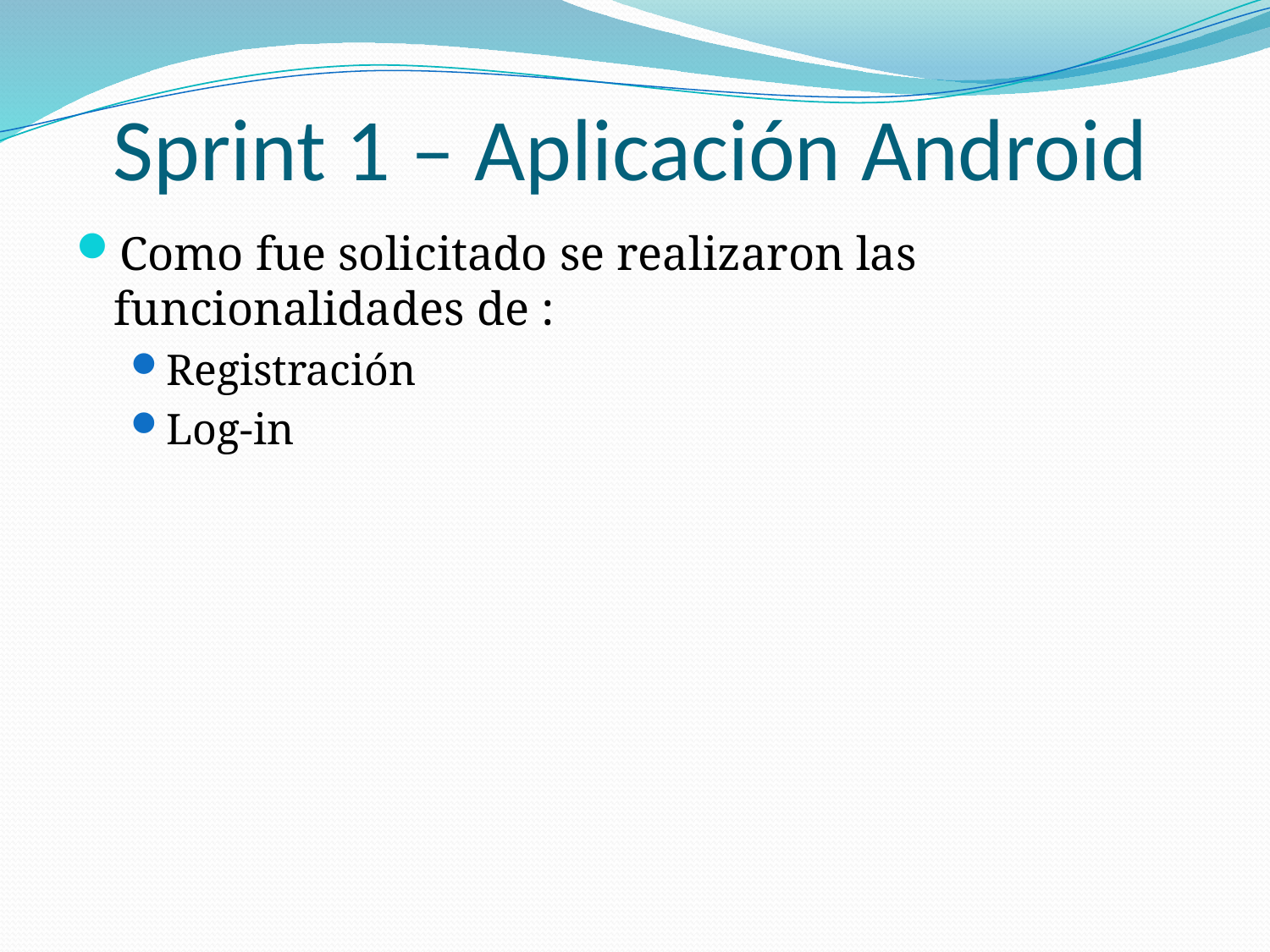

# Sprint 1 – Aplicación Android
Como fue solicitado se realizaron las funcionalidades de :
Registración
Log-in